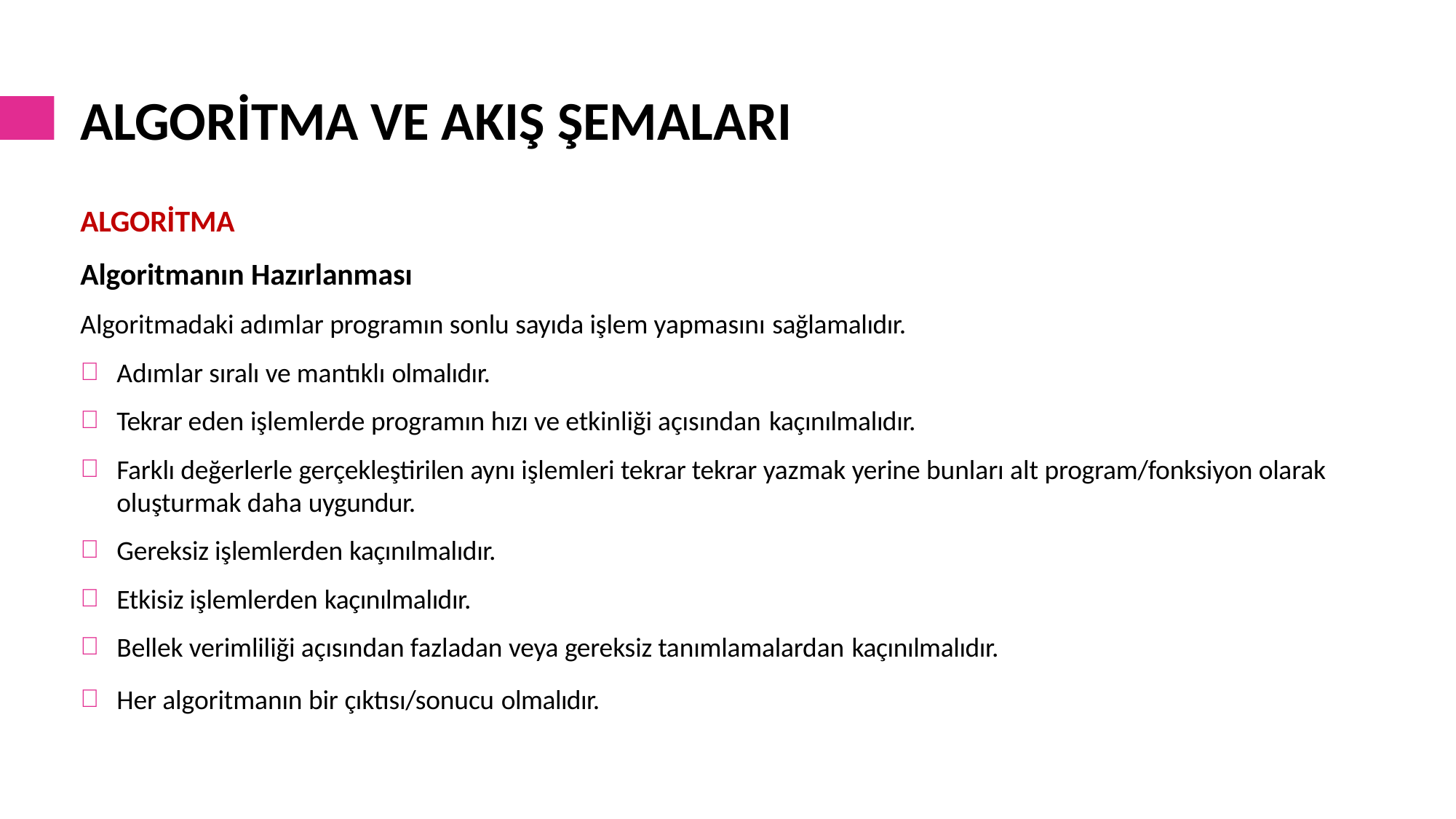

# ALGORİTMA VE AKIŞ ŞEMALARI
ALGORİTMA
Algoritmanın Hazırlanması
Algoritmadaki adımlar programın sonlu sayıda işlem yapmasını sağlamalıdır.
Adımlar sıralı ve mantıklı olmalıdır.
Tekrar eden işlemlerde programın hızı ve etkinliği açısından kaçınılmalıdır.
Farklı değerlerle gerçekleştirilen aynı işlemleri tekrar tekrar yazmak yerine bunları alt program/fonksiyon olarak  oluşturmak daha uygundur.
Gereksiz işlemlerden kaçınılmalıdır.
Etkisiz işlemlerden kaçınılmalıdır.
Bellek verimliliği açısından fazladan veya gereksiz tanımlamalardan kaçınılmalıdır.
Her algoritmanın bir çıktısı/sonucu olmalıdır.